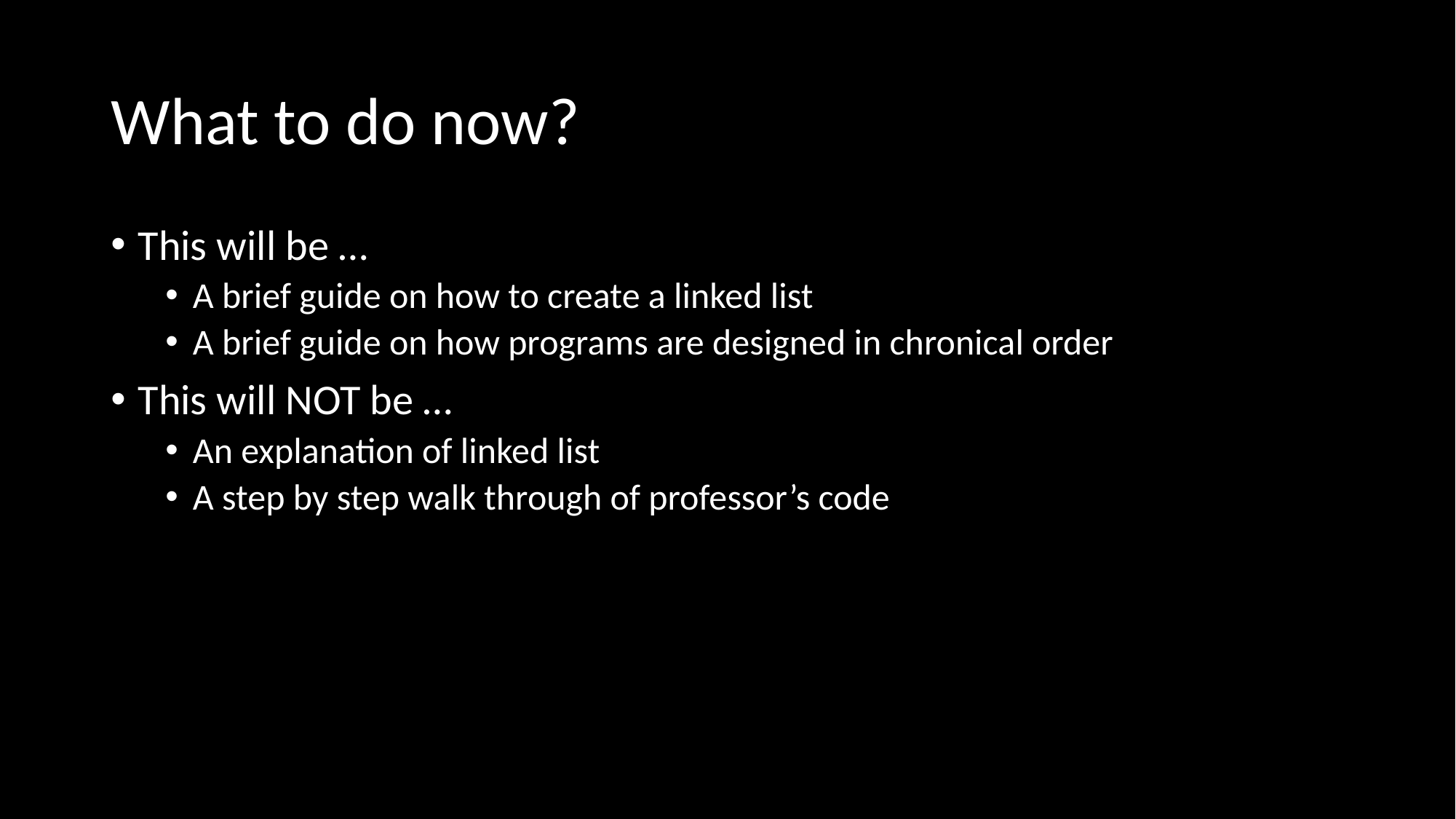

# What to do now?
This will be …
A brief guide on how to create a linked list
A brief guide on how programs are designed in chronical order
This will NOT be …
An explanation of linked list
A step by step walk through of professor’s code